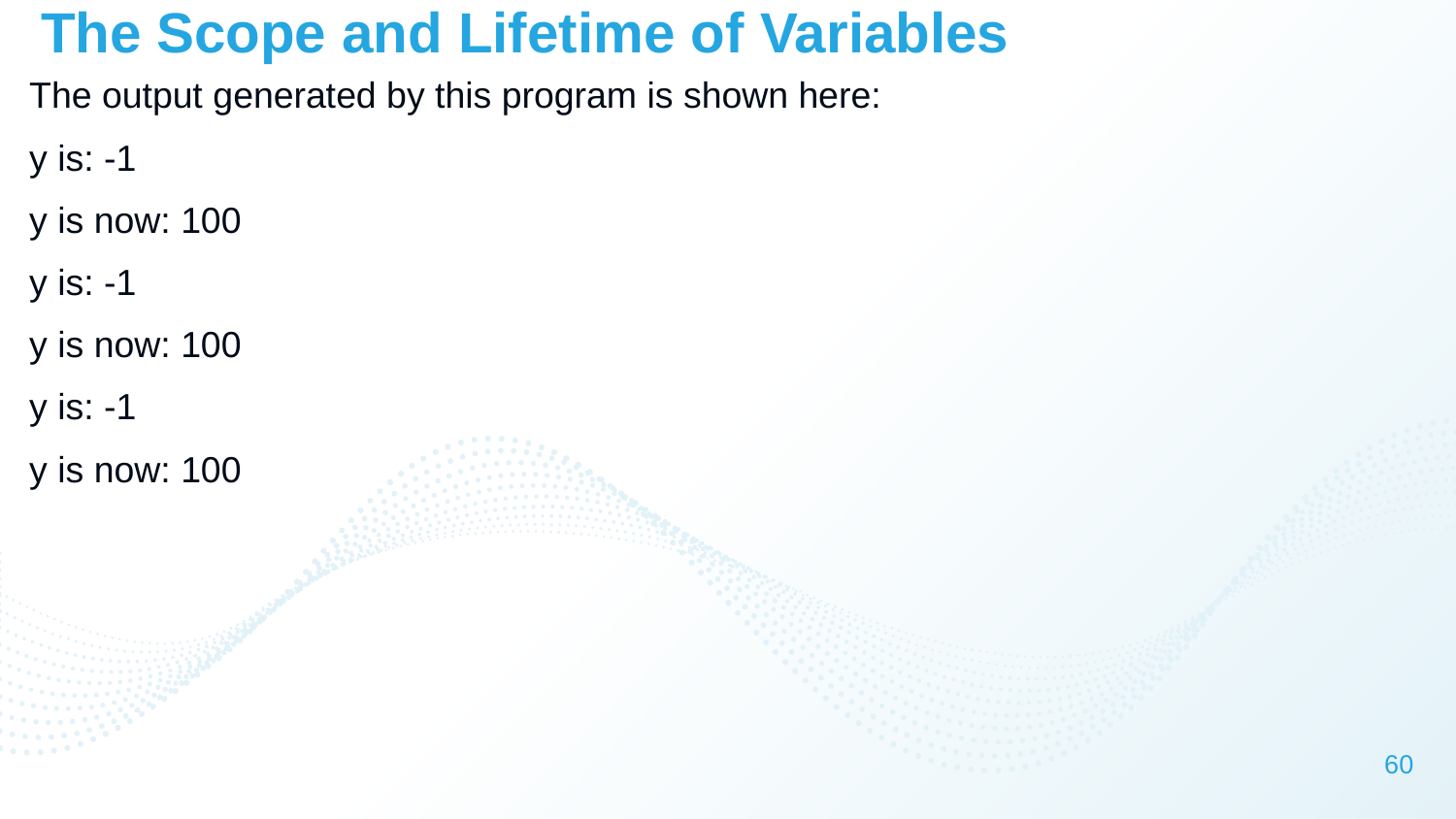

# The Scope and Lifetime of Variables
The output generated by this program is shown here:
y is: -1
y is now: 100
y is: -1
y is now: 100
y is: -1
y is now: 100
60